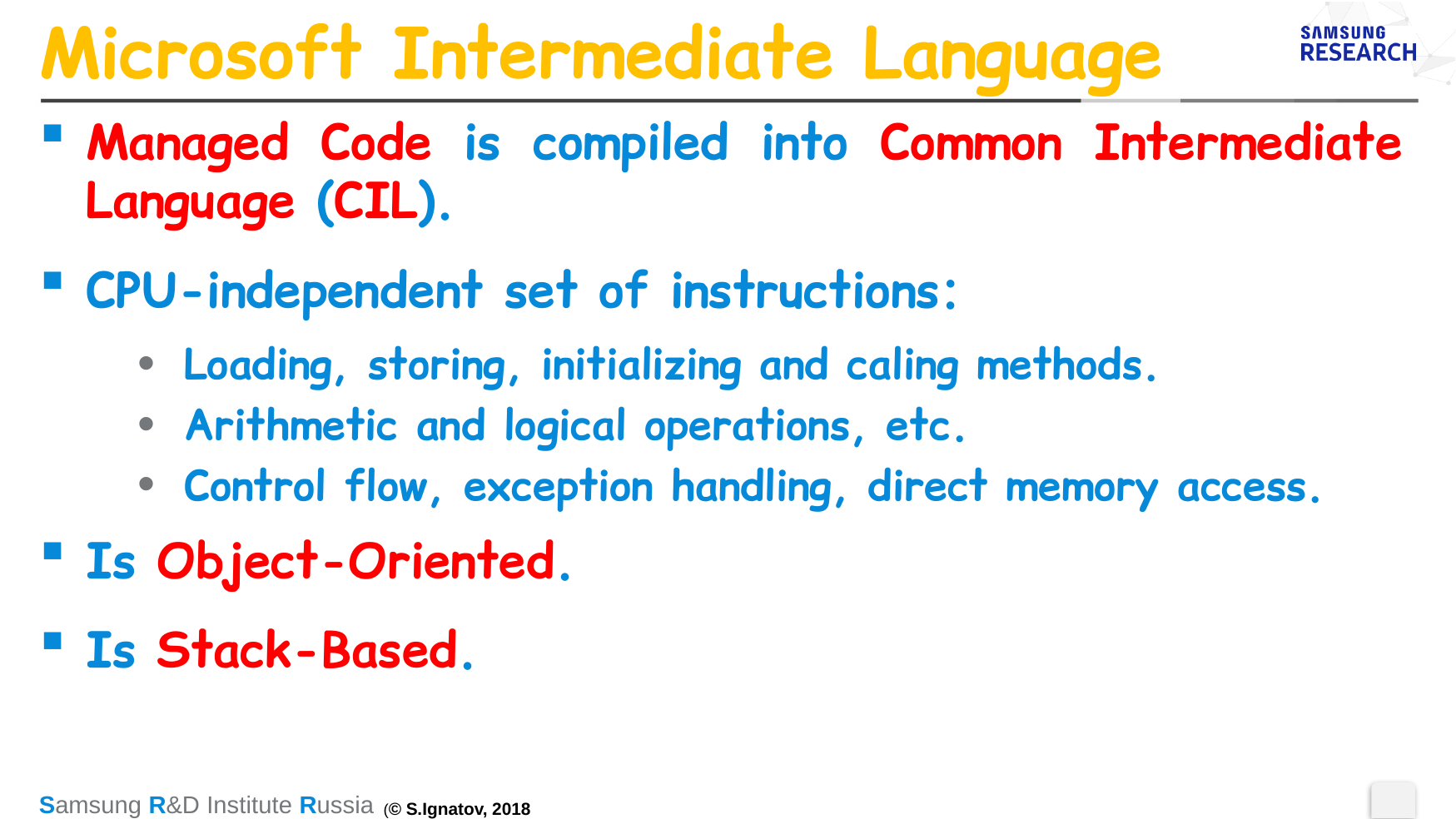

# Microsoft Intermediate Language
Managed Code is compiled into Common Intermediate Language (CIL).
CPU-independent set of instructions:
Loading, storing, initializing and caling methods.
Arithmetic and logical operations, etc.
Control flow, exception handling, direct memory access.
Is Object-Oriented.
Is Stack-Based.
(© S.Ignatov, 2018